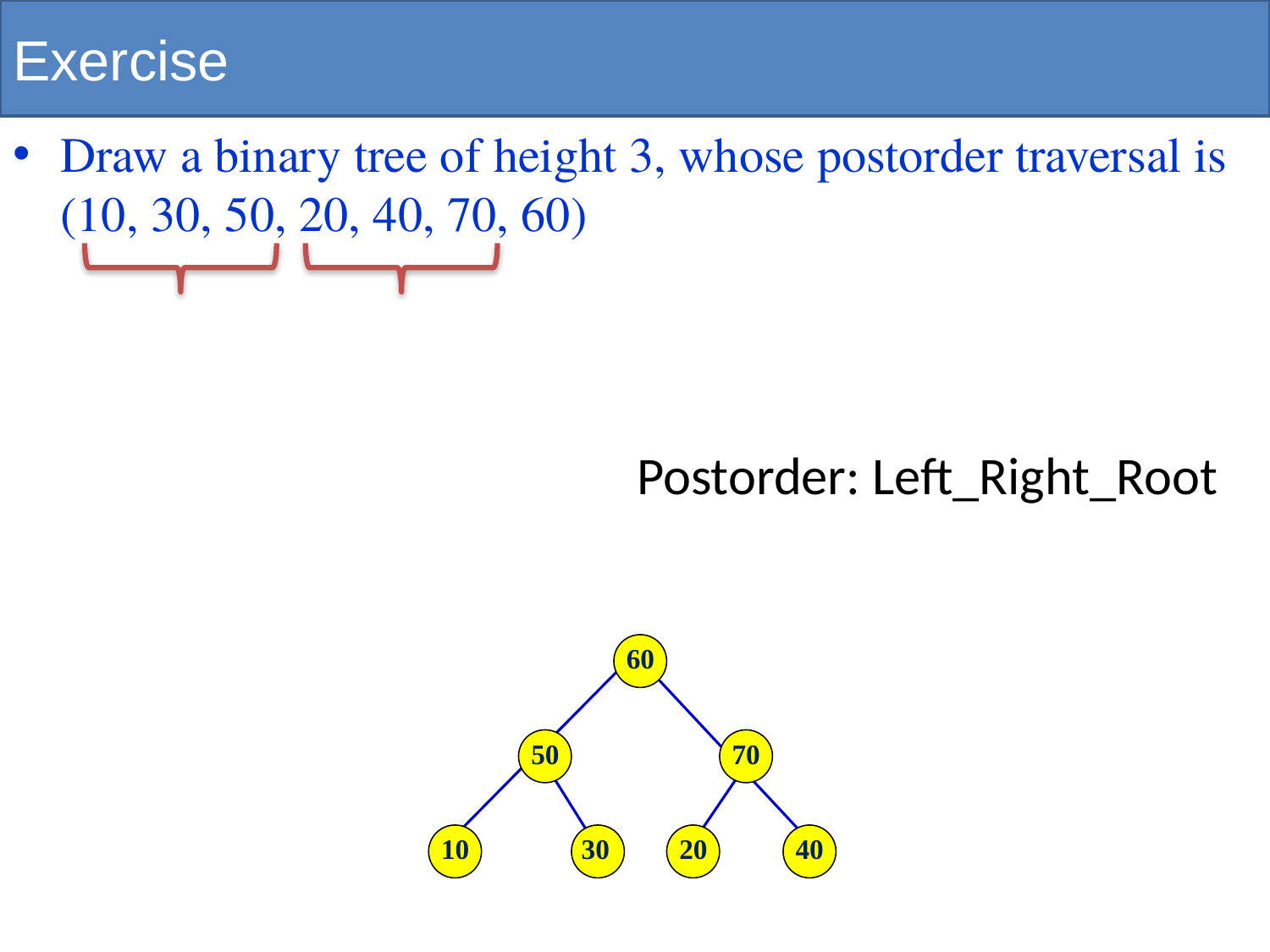

# Exercise
Draw a binary tree of height 3, whose postorder traversal is (10, 30, 50, 20, 40, 70, 60)

Postorder: Left_Right_Root

60

50

70

10
30

20

40